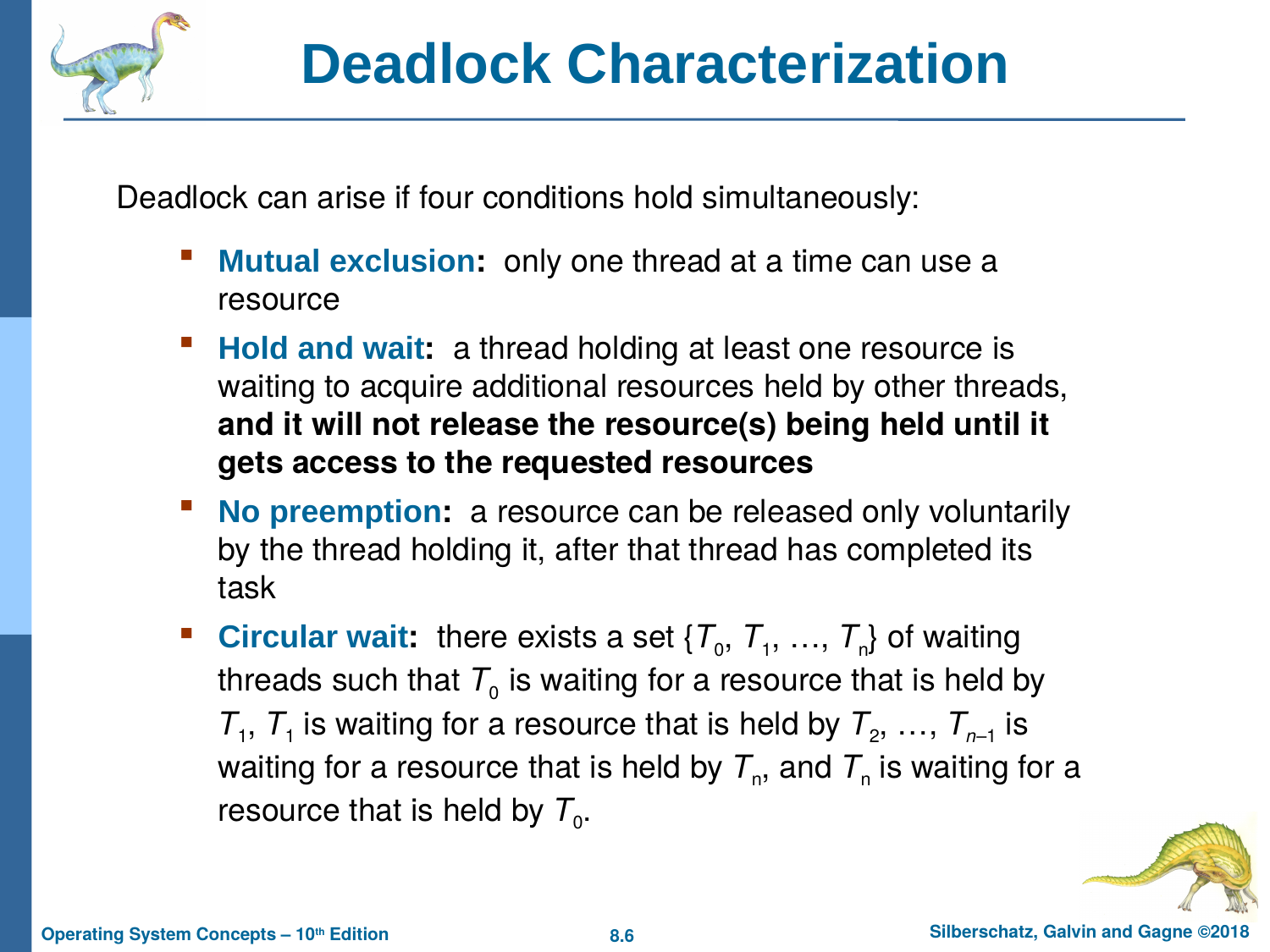

# Deadlock Characterization
Deadlock can arise if four conditions hold simultaneously:
Mutual exclusion:  only one thread at a time can use a resource
Hold and wait:  a thread holding at least one resource is waiting to acquire additional resources held by other threads, and it will not release the resource(s) being held until it gets access to the requested resources
No preemption:  a resource can be released only voluntarily by the thread holding it, after that thread has completed its task
Circular wait:  there exists a set {T0, T1, …, Tn} of waiting threads such that T0  is waiting for a resource that is held by T1, T1 is waiting for a resource that is held by T2, …, Tn–1 is waiting for a resource that is held by Tn, and Tn is waiting for a resource that is held by T0.